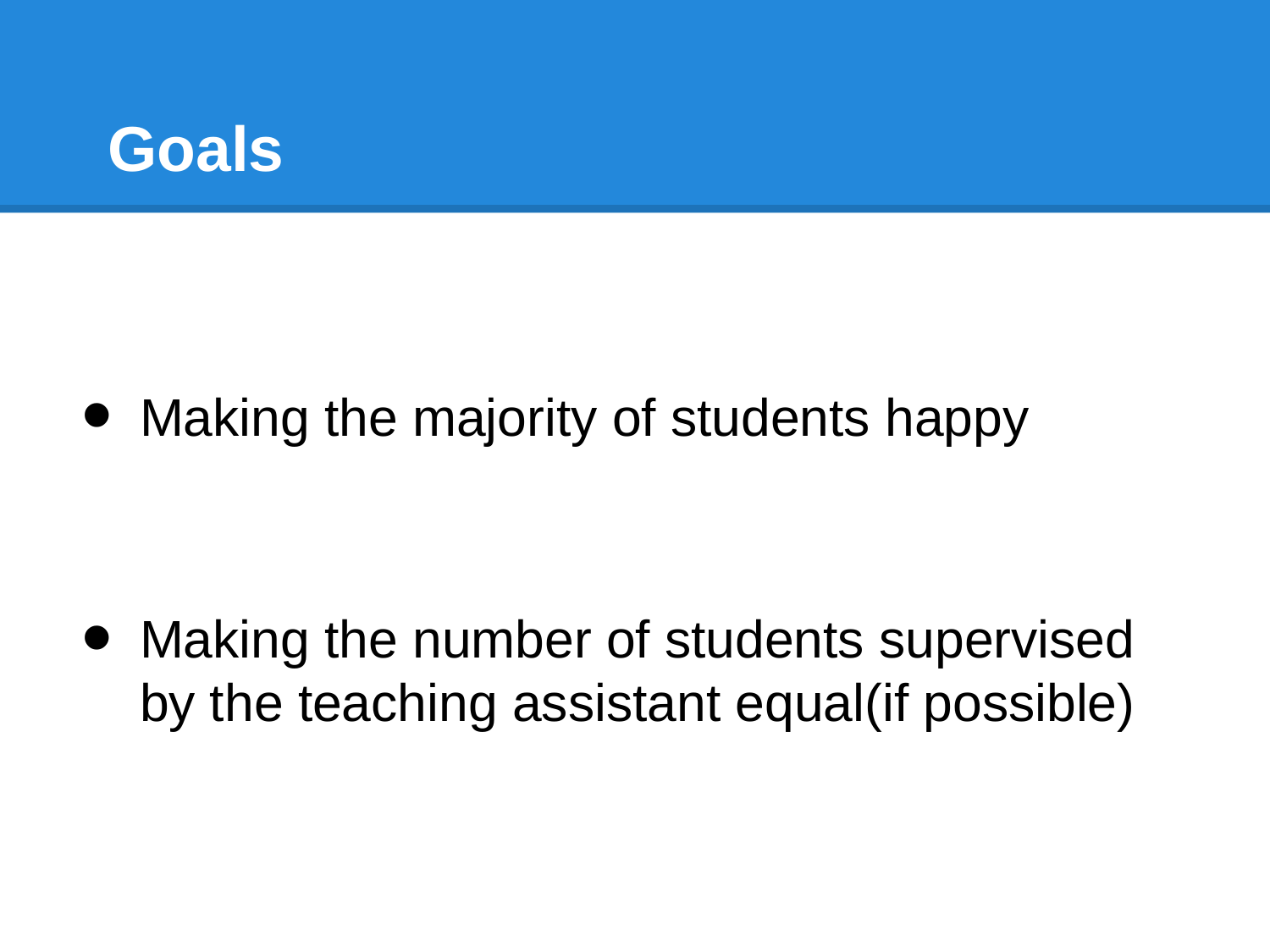

# Goals

Making the majority of students happy

Making the number of students supervised by the teaching assistant equal(if possible)